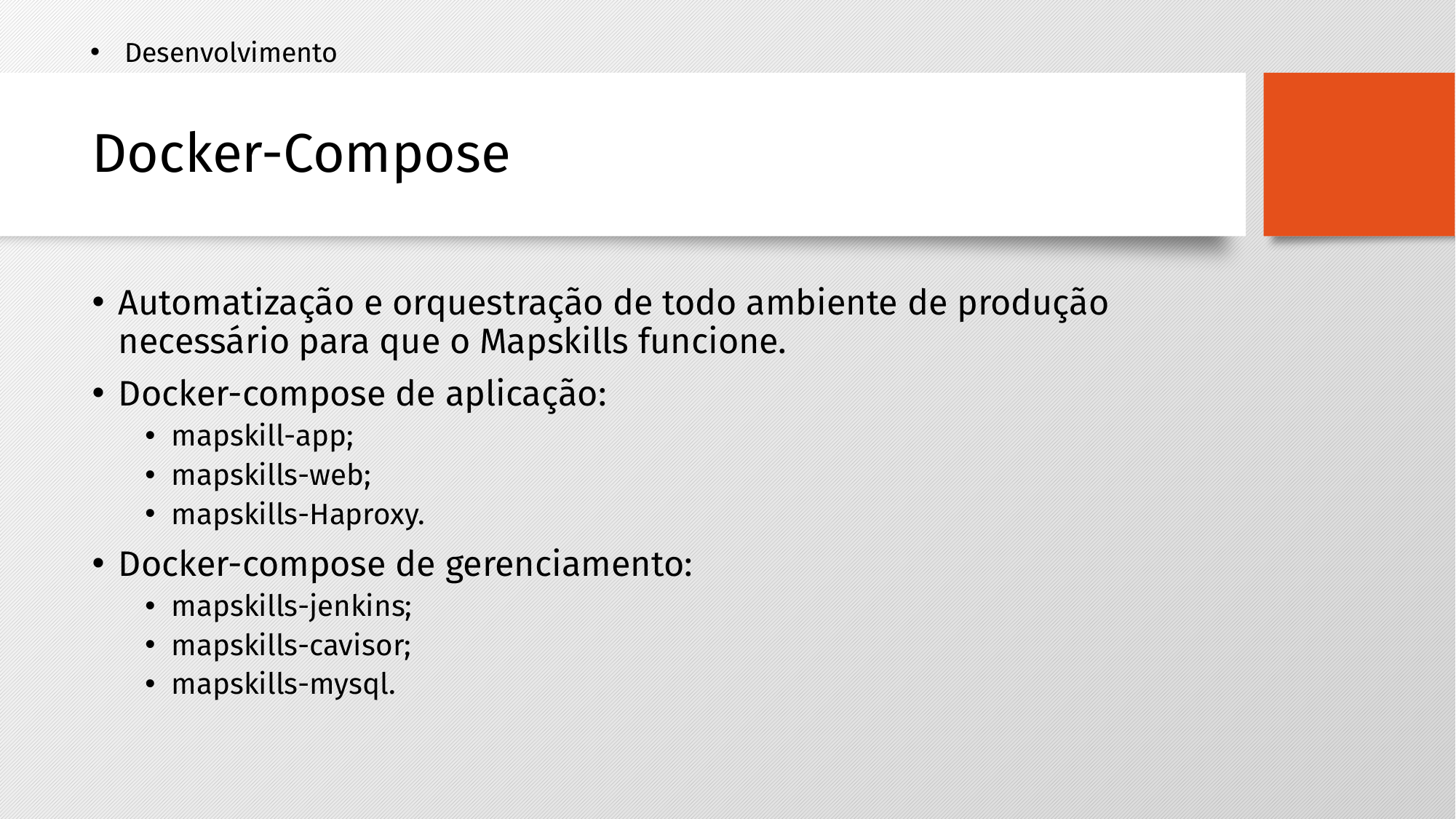

Desenvolvimento
# Docker-Compose
Automatização e orquestração de todo ambiente de produção necessário para que o Mapskills funcione.
Docker-compose de aplicação:
mapskill-app;
mapskills-web;
mapskills-Haproxy.
Docker-compose de gerenciamento:
mapskills-jenkins;
mapskills-cavisor;
mapskills-mysql.